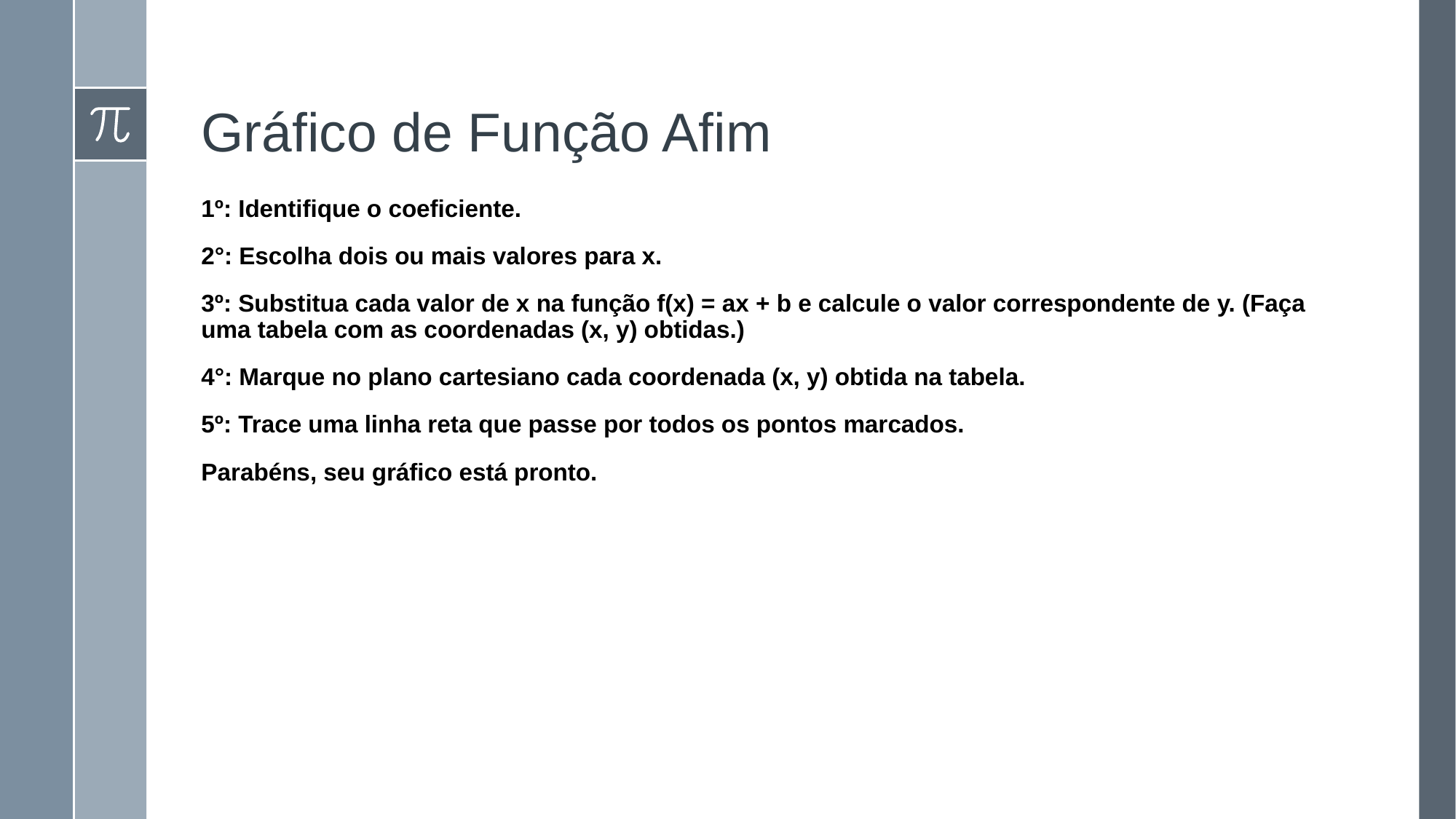

# Gráfico de Função Afim
1º: Identifique o coeficiente.
2°: Escolha dois ou mais valores para x.
3º: Substitua cada valor de x na função f(x) = ax + b e calcule o valor correspondente de y. (Faça uma tabela com as coordenadas (x, y) obtidas.)
4°: Marque no plano cartesiano cada coordenada (x, y) obtida na tabela.
5º: Trace uma linha reta que passe por todos os pontos marcados.
Parabéns, seu gráfico está pronto.